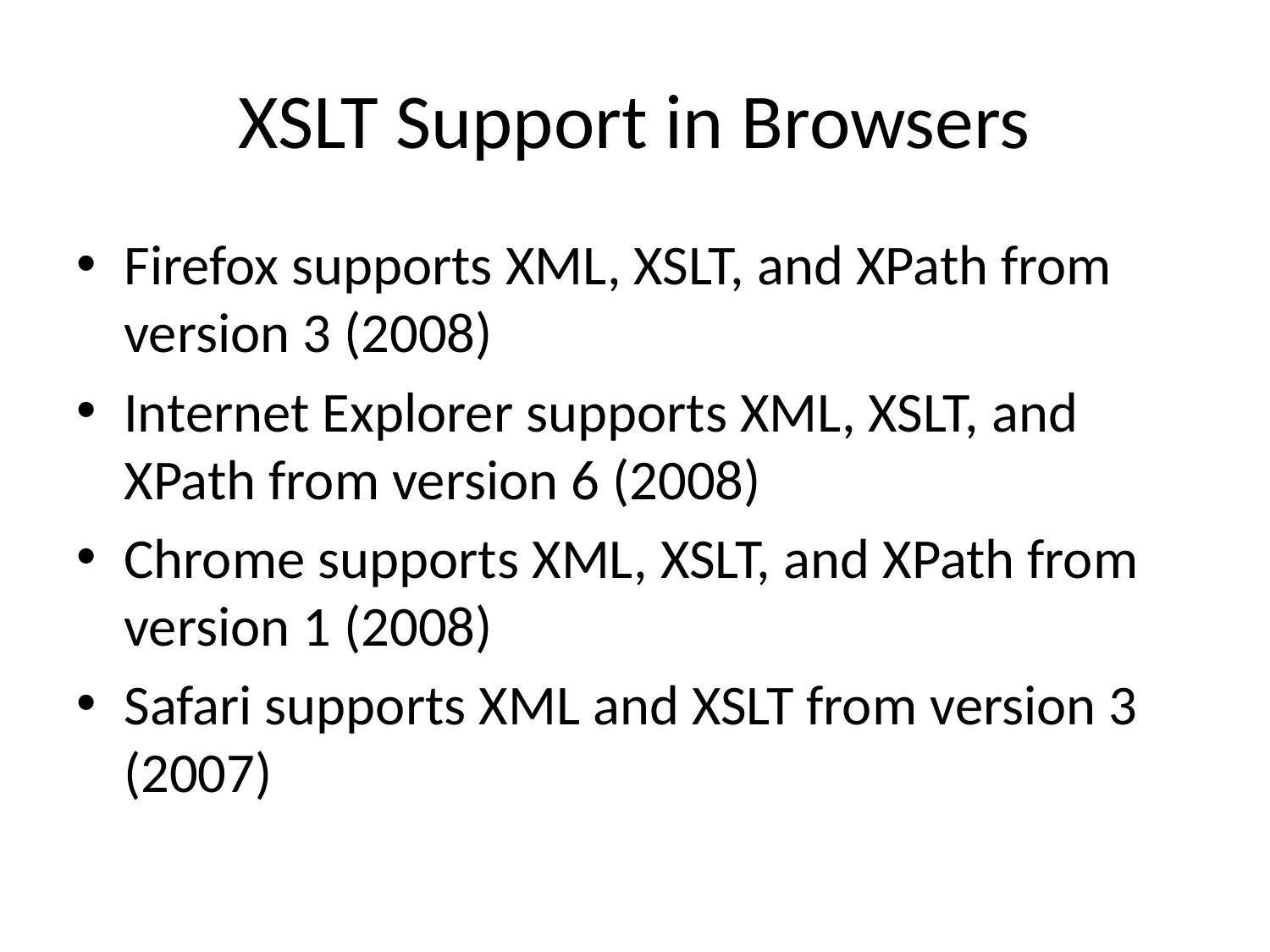

# XSLT Support in Browsers
Firefox supports XML, XSLT, and XPath from version 3 (2008)
Internet Explorer supports XML, XSLT, and XPath from version 6 (2008)
Chrome supports XML, XSLT, and XPath from version 1 (2008)
Safari supports XML and XSLT from version 3 (2007)